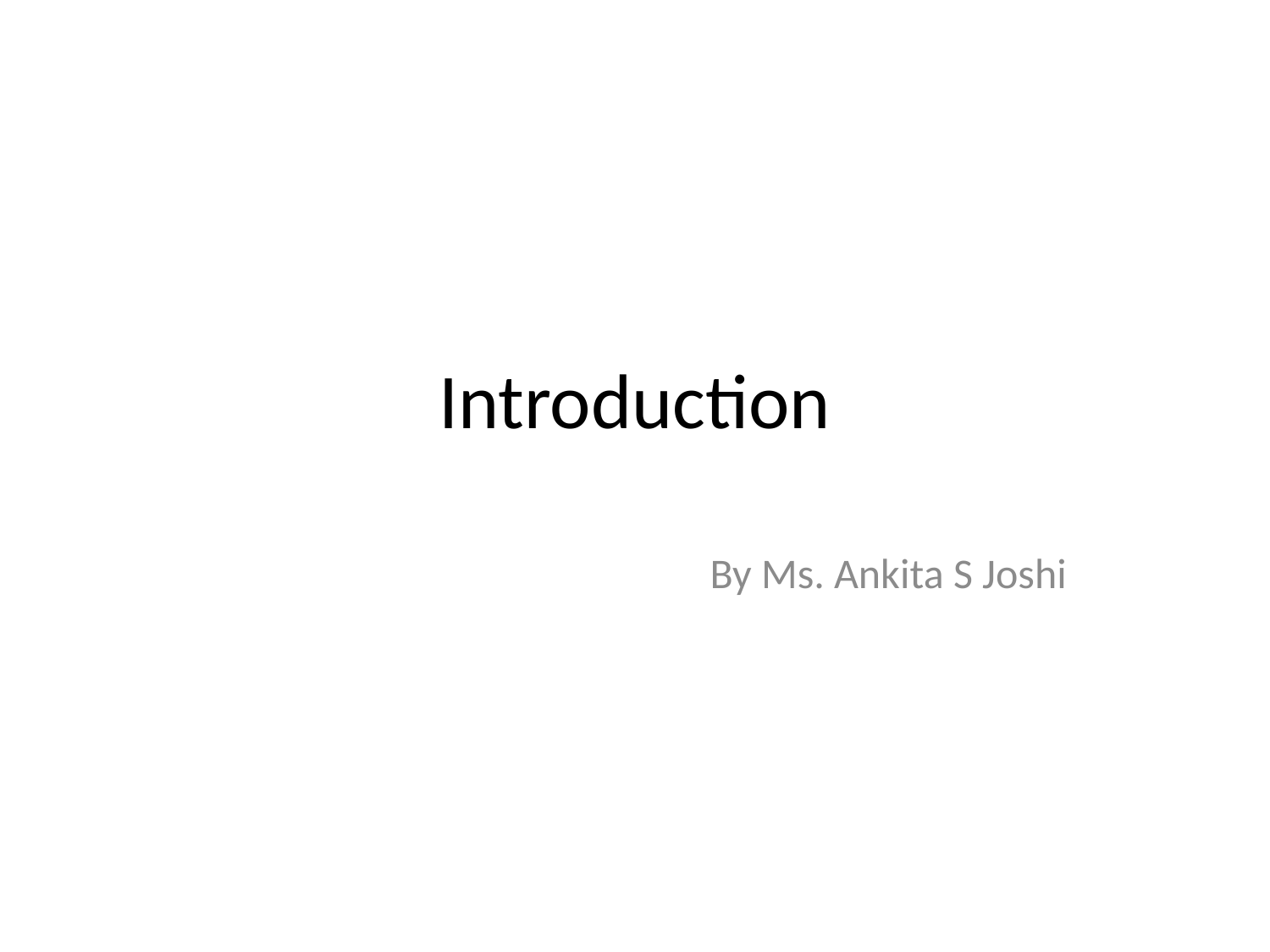

# Introduction
By Ms. Ankita S Joshi